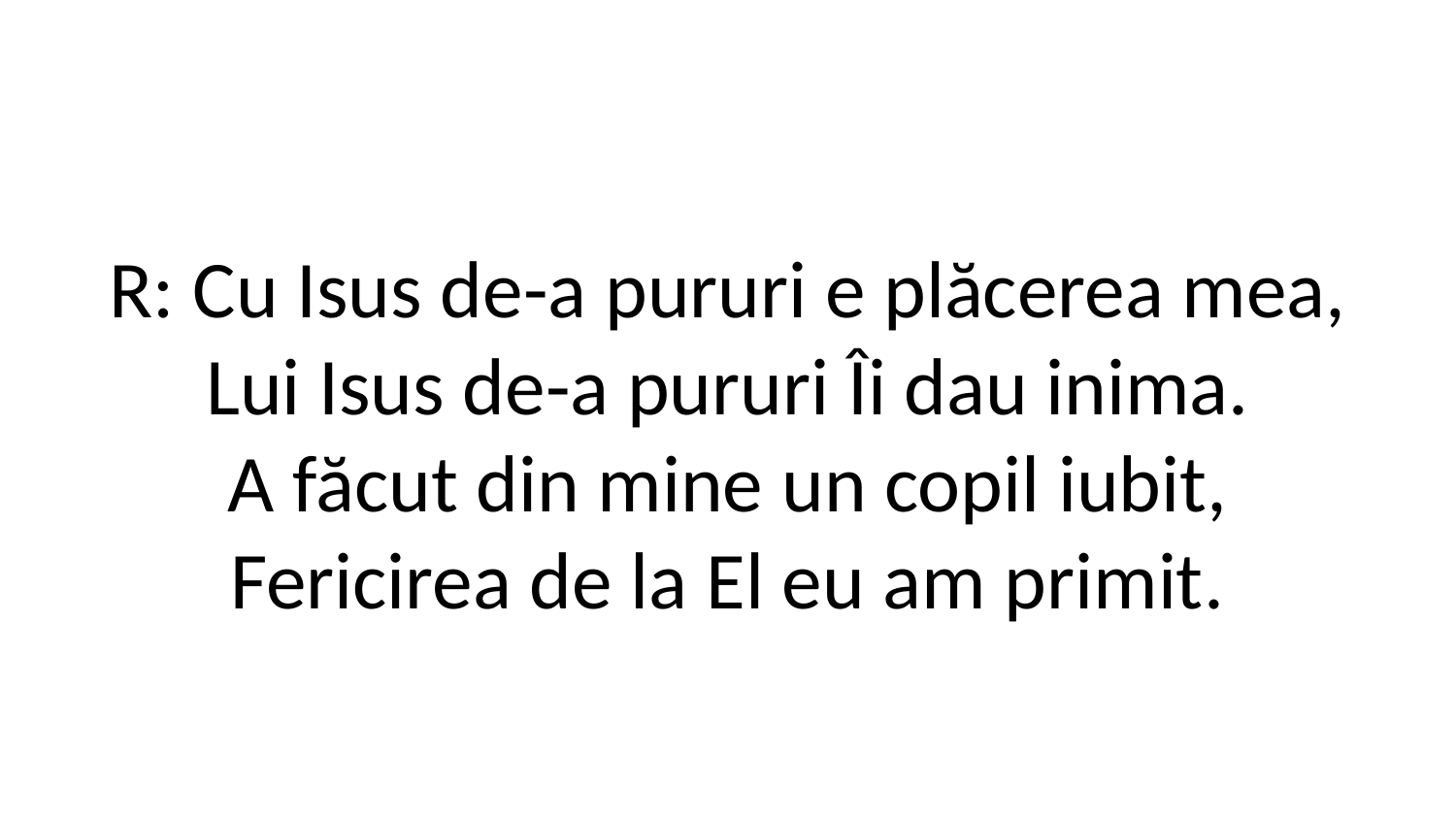

R: Cu Isus de-a pururi e plăcerea mea,
Lui Isus de-a pururi Îi dau inima.
A făcut din mine un copil iubit,
Fericirea de la El eu am primit.